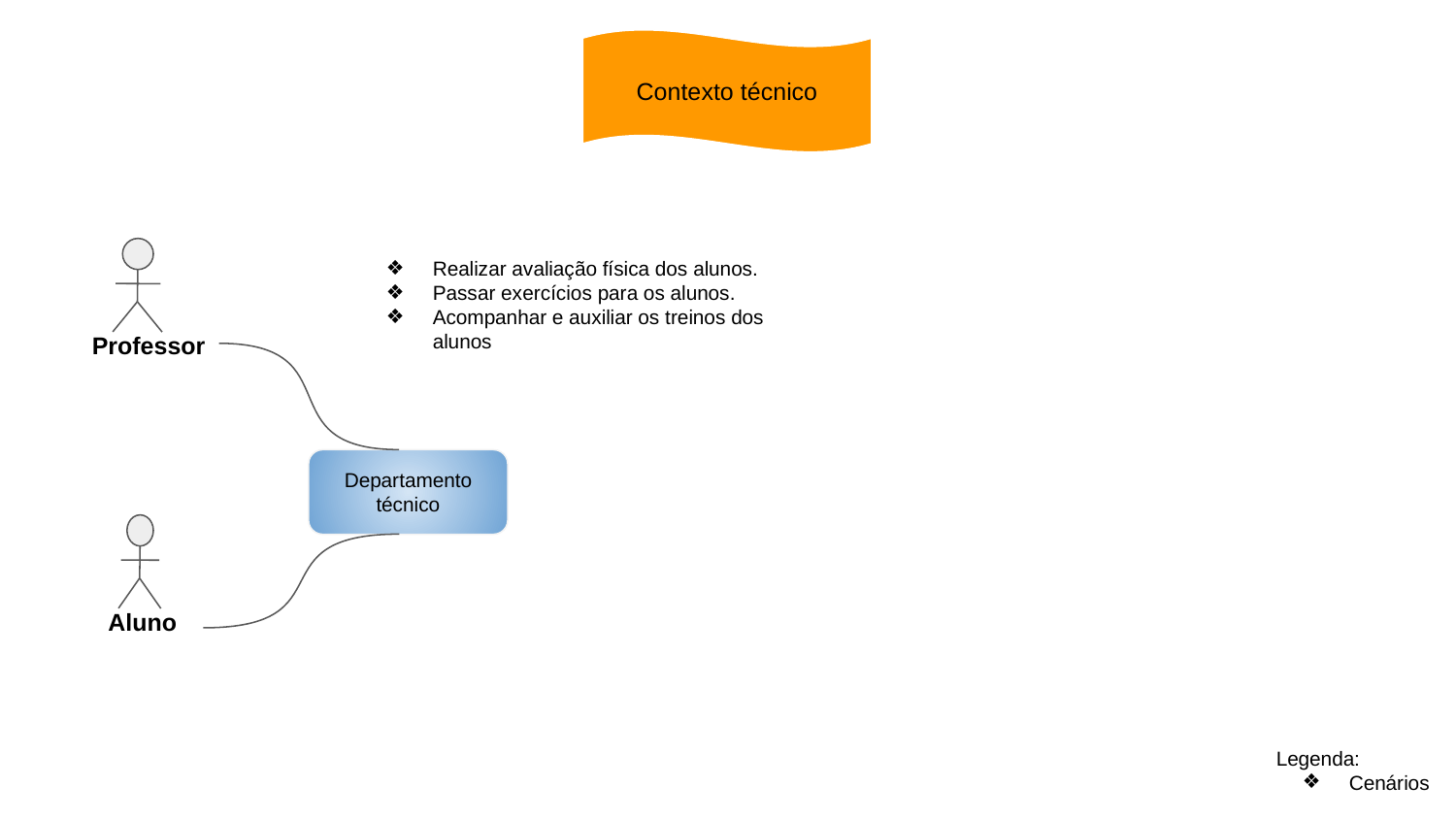

Contexto técnico

Professor
Realizar avaliação física dos alunos.
Passar exercícios para os alunos.
Acompanhar e auxiliar os treinos dos alunos
Departamento técnico

Aluno

Legenda:
Cenários